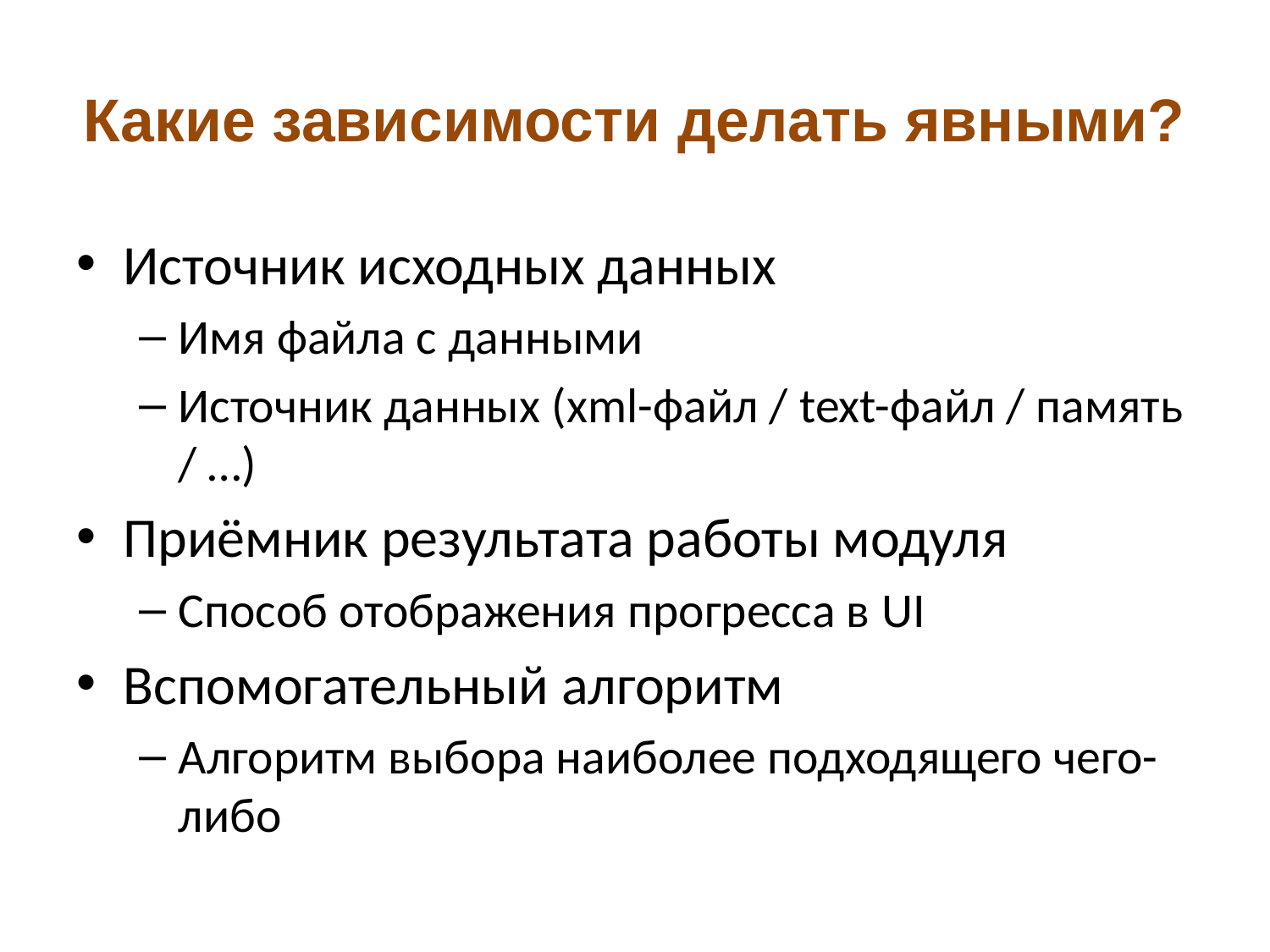

# Какие зависимости делать явными?
Источник исходных данных
Имя файла с данными
Источник данных (xml-файл / text-файл / память / …)
Приёмник результата работы модуля
Способ отображения прогресса в UI
Вспомогательный алгоритм
Алгоритм выбора наиболее подходящего чего-либо